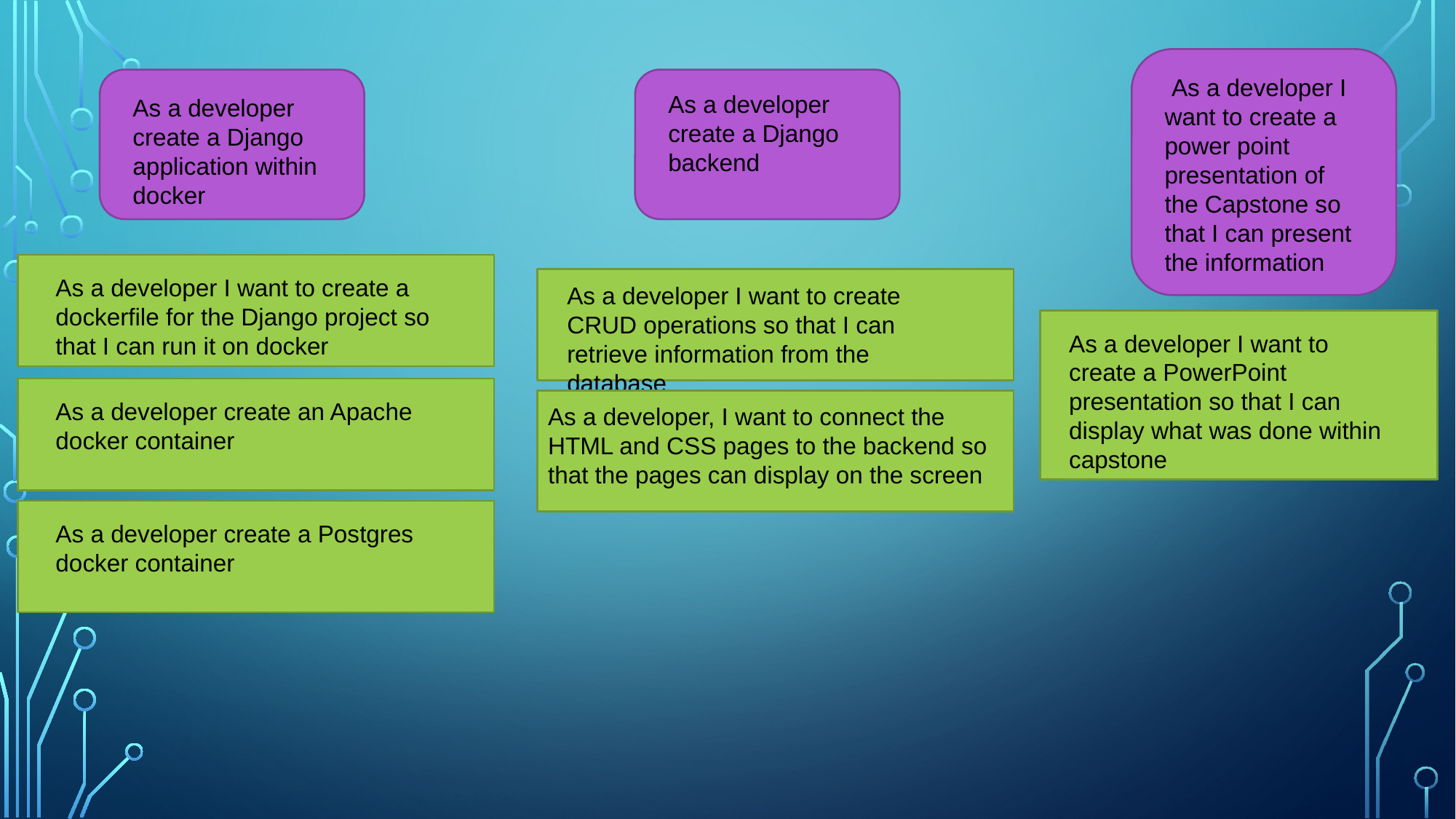

As a developer I want to create a power point presentation of the Capstone so that I can present the information

As a developer create a Django backend
As a developer create a Django application within docker

As a developer I want to create a dockerfile for the Django project so that I can run it on docker

As a developer I want to create CRUD operations so that I can retrieve information from the database

As a developer I want to create a PowerPoint presentation so that I can display what was done within capstone

As a developer create an Apache docker container
As a developer, I want to connect the HTML and CSS pages to the backend so that the pages can display on the screen

As a developer create a Postgres docker container